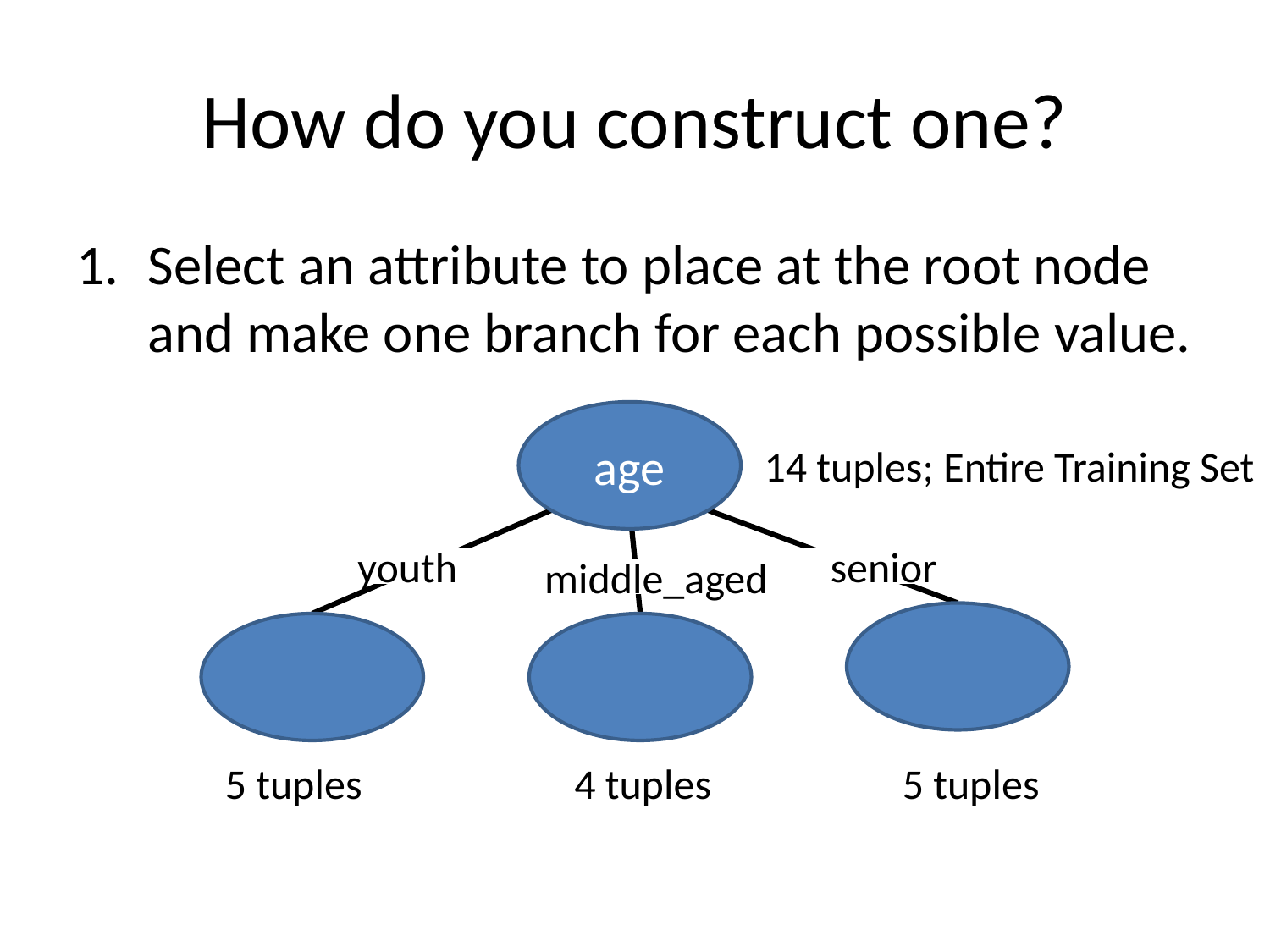

# How do you construct one?
Select an attribute to place at the root node and make one branch for each possible value.

age
youth
senior
middle_aged

14 tuples; Entire Training Set
5 tuples
4 tuples
5 tuples